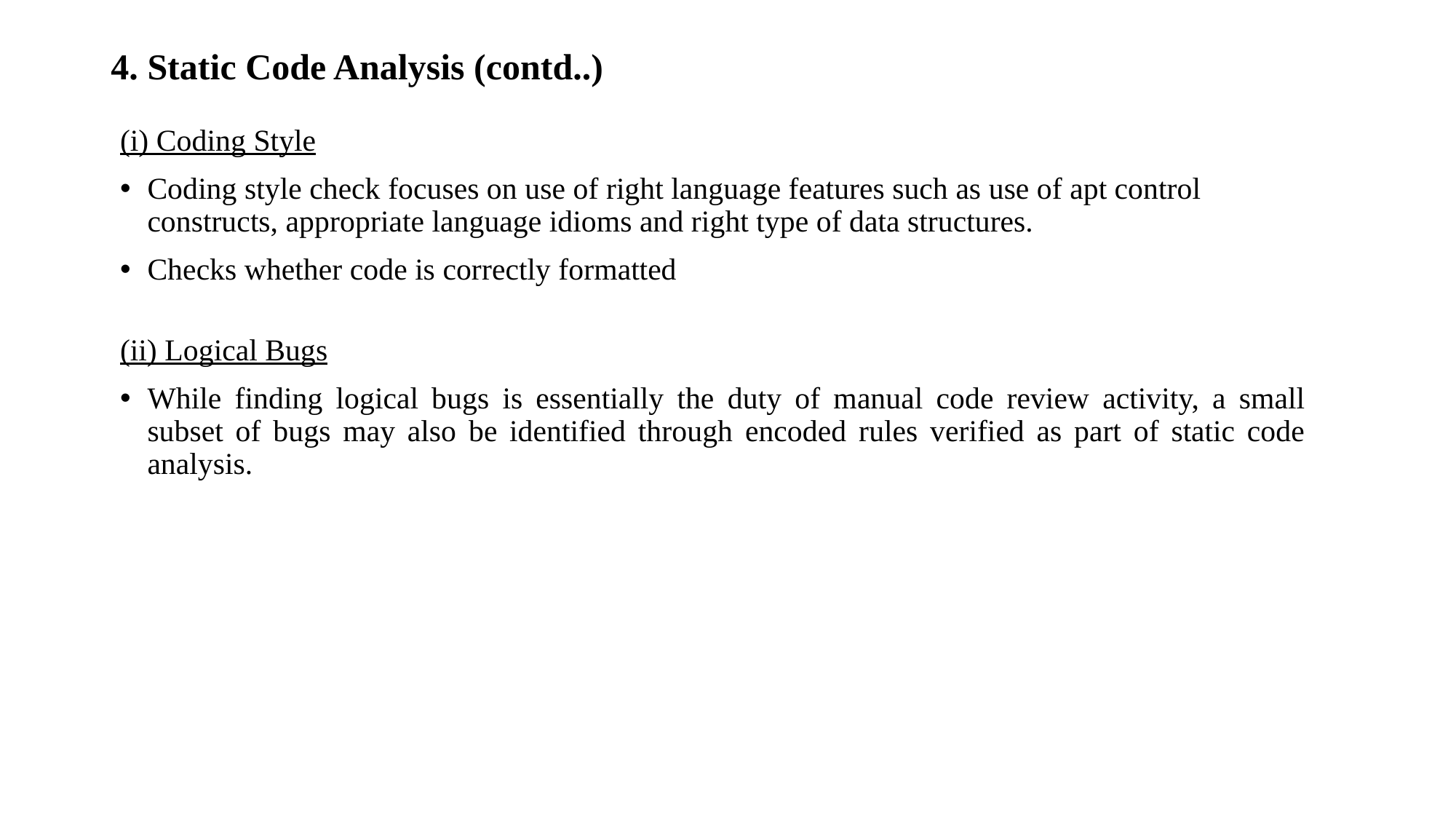

# 4. Static Code Analysis (contd..)
(i) Coding Style
Coding style check focuses on use of right language features such as use of apt control constructs, appropriate language idioms and right type of data structures.
Checks whether code is correctly formatted

(ii) Logical Bugs
While finding logical bugs is essentially the duty of manual code review activity, a small subset of bugs may also be identified through encoded rules verified as part of static code analysis.